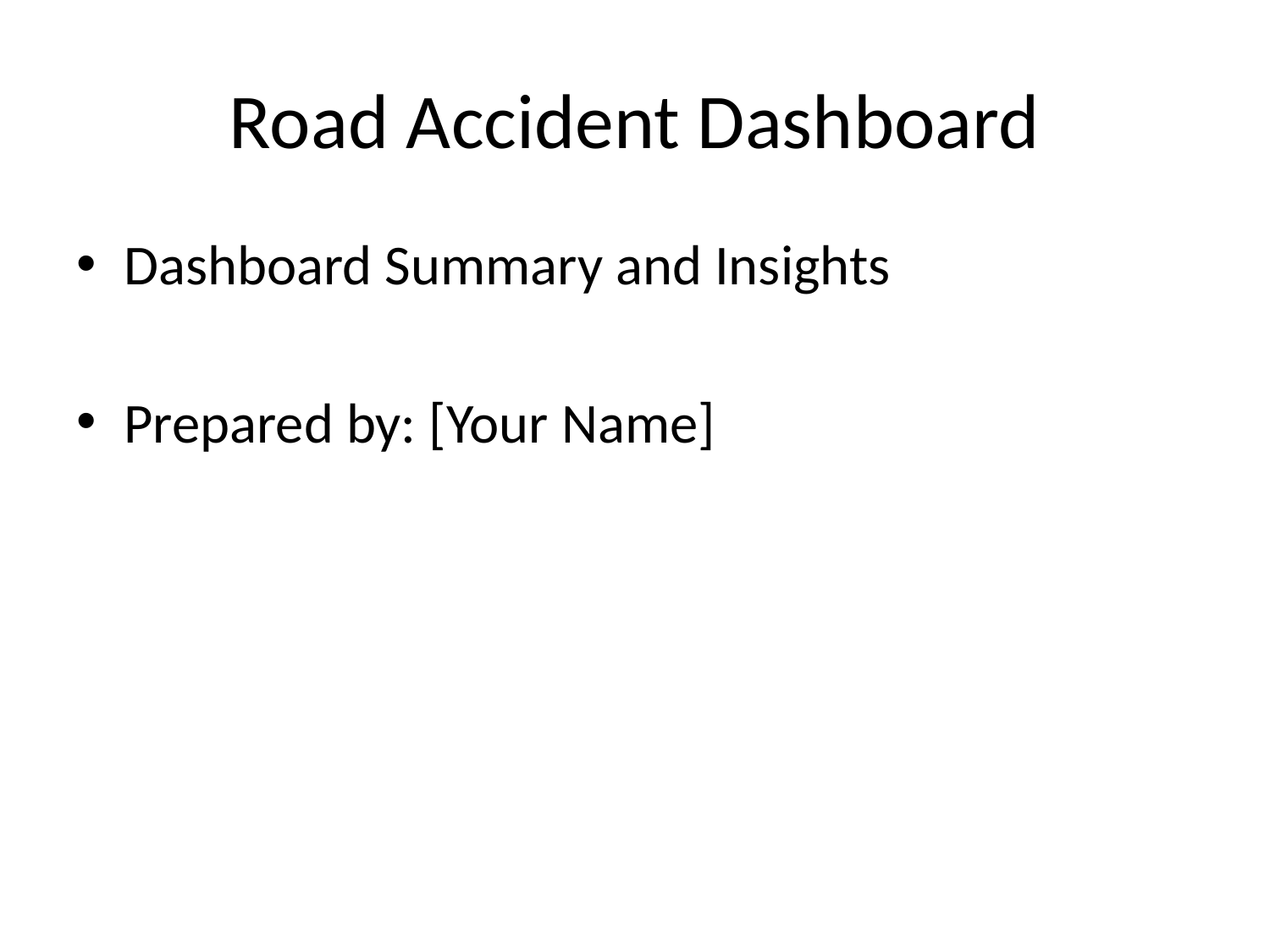

# Road Accident Dashboard
Dashboard Summary and Insights

Prepared by: [Your Name]